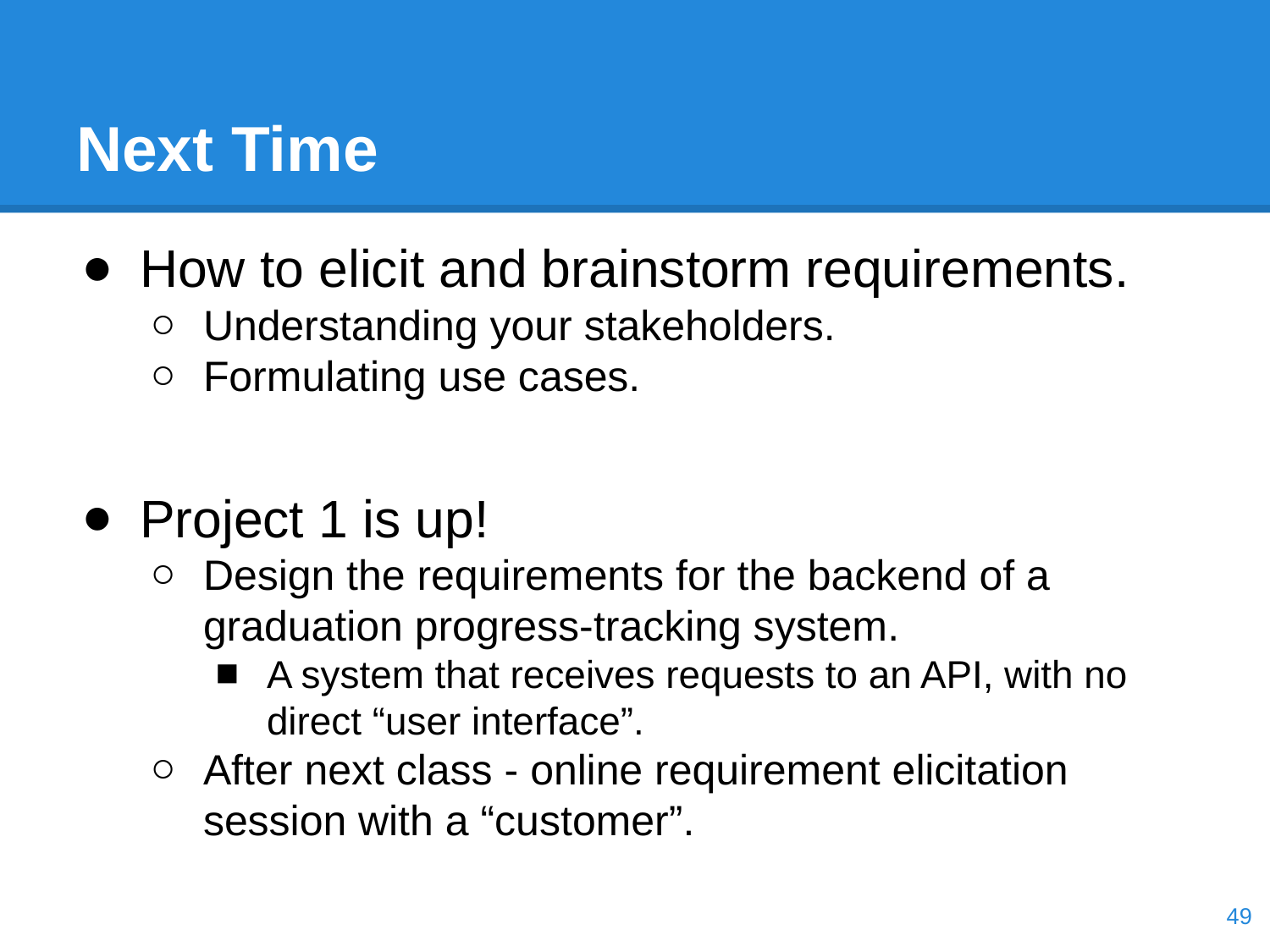

# Next Time
How to elicit and brainstorm requirements.
Understanding your stakeholders.
Formulating use cases.

Project 1 is up!
Design the requirements for the backend of a graduation progress-tracking system.
A system that receives requests to an API, with no direct “user interface”.
After next class - online requirement elicitation session with a “customer”.
49